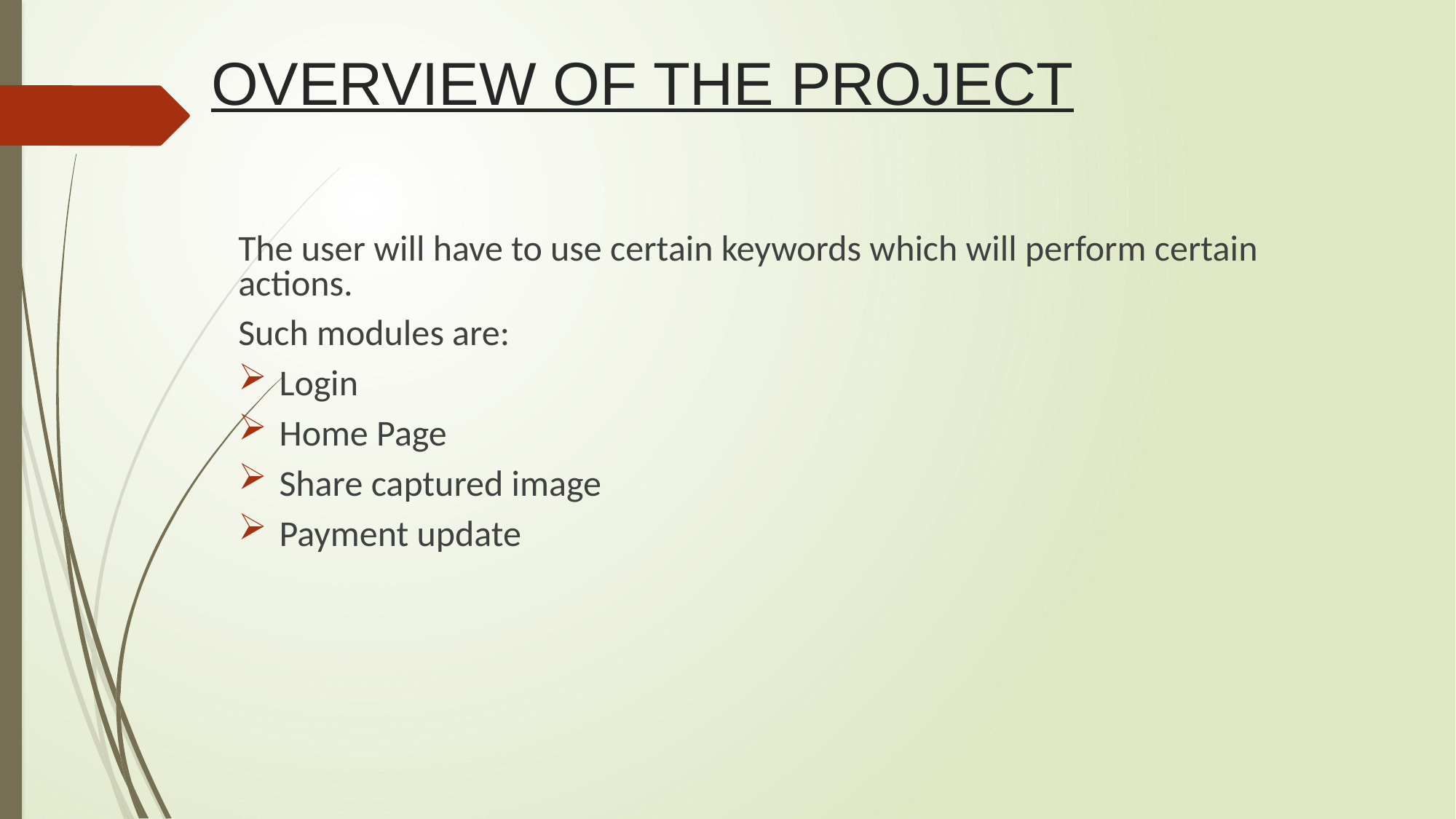

OVERVIEW OF THE PROJECT
The user will have to use certain keywords which will perform certain actions.
Such modules are:
Login
Home Page
Share captured image
Payment update